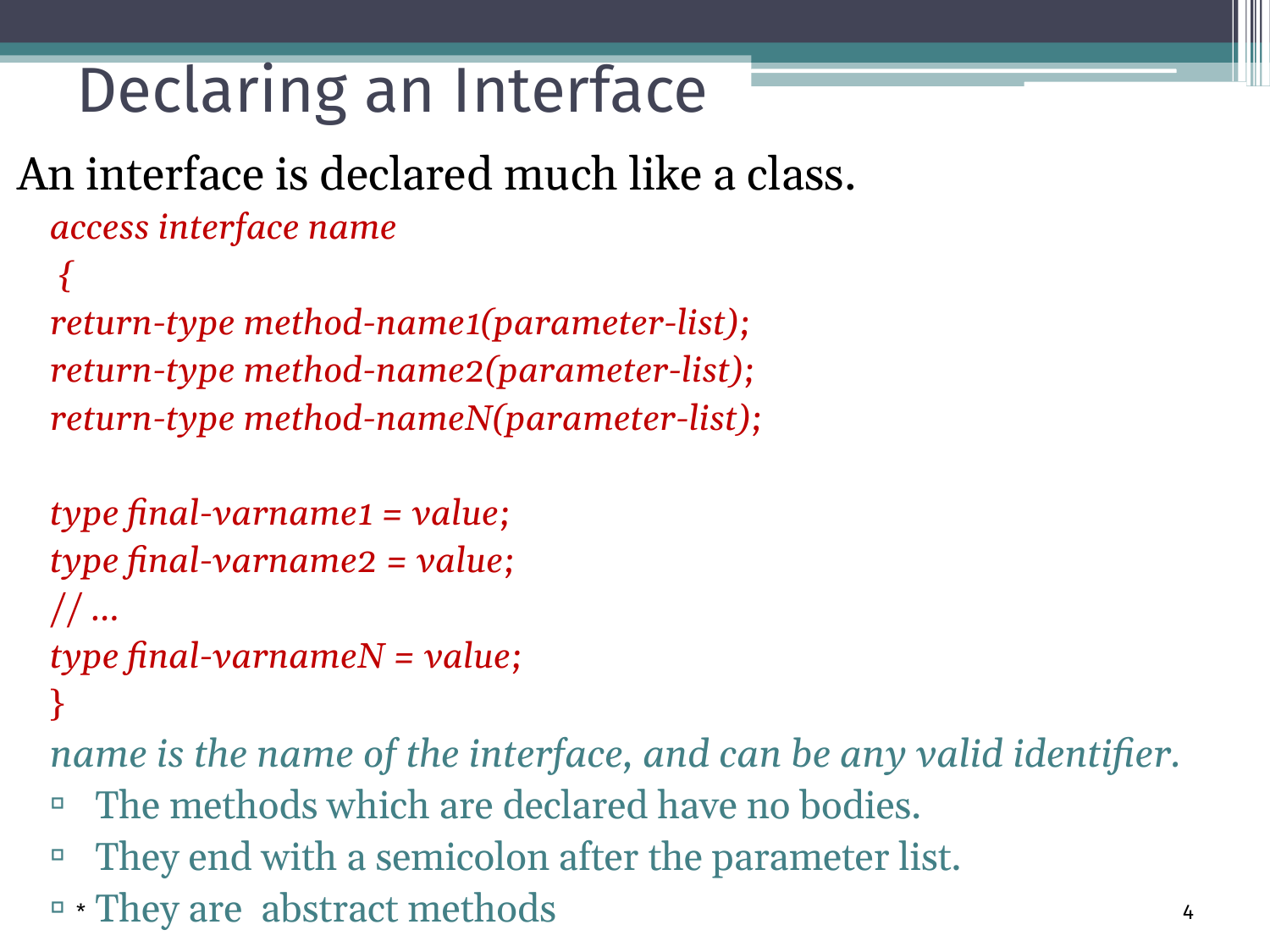

Declaring an Interface
An interface is declared much like a class.
access interface name
 {
return-type method-name1(parameter-list);
return-type method-name2(parameter-list);
return-type method-nameN(parameter-list);

type final-varname1 = value;
type final-varname2 = value;
// ...
type final-varnameN = value;
}
name is the name of the interface, and can be any valid identifier.
The methods which are declared have no bodies.
They end with a semicolon after the parameter list.
They are  abstract methods
*
4